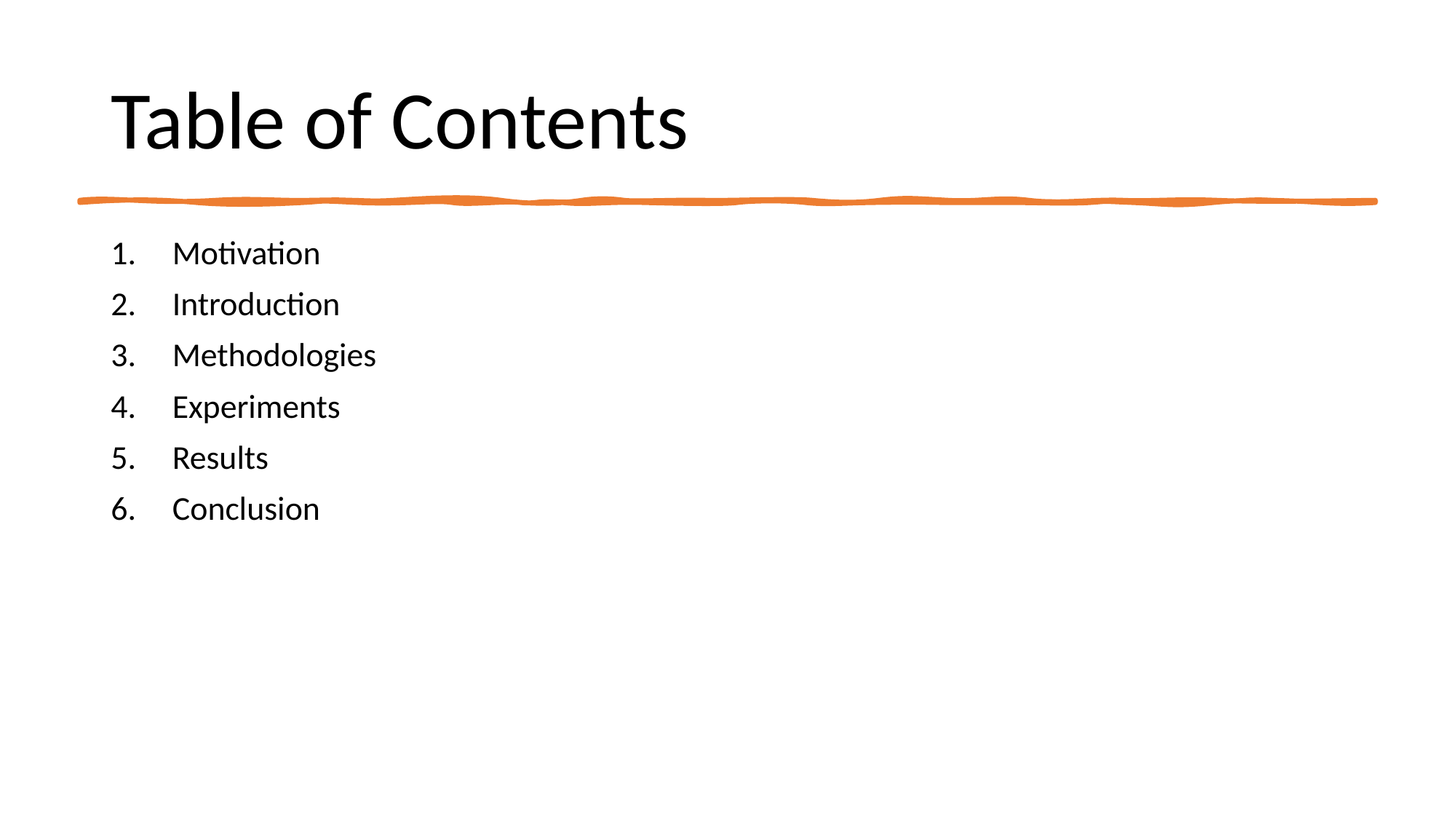

# Table of Contents

Motivation
Introduction
Methodologies
Experiments
Results
Conclusion